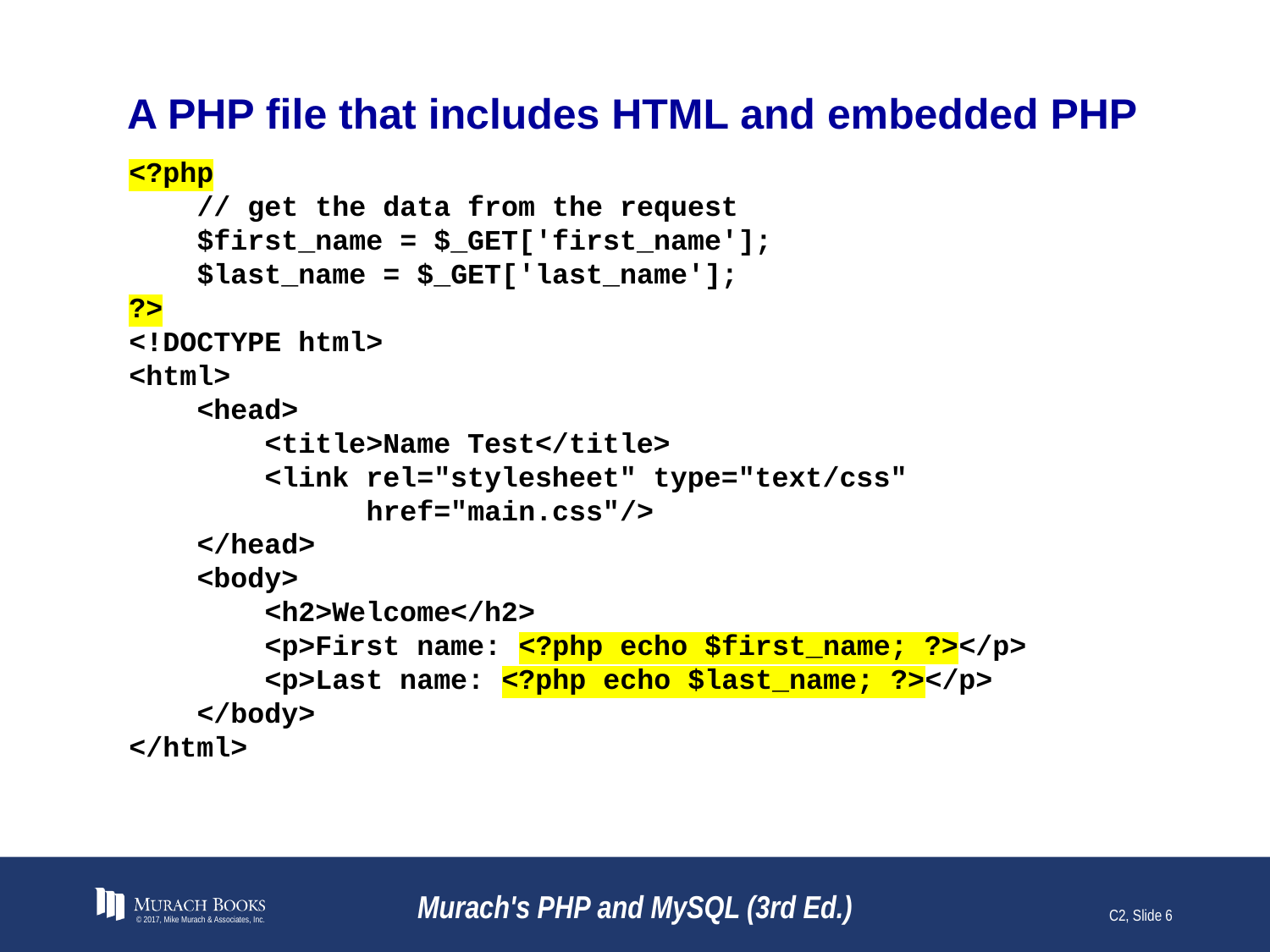

# A PHP file that includes HTML and embedded PHP
<?php
    // get the data from the request
    $first_name = $_GET['first_name'];
    $last_name = $_GET['last_name'];
?>
<!DOCTYPE html>
<html>
    <head>
        <title>Name Test</title>
        <link rel="stylesheet" type="text/css"
              href="main.css"/>
    </head>
    <body>
        <h2>Welcome</h2>
        <p>First name: <?php echo $first_name; ?></p>
        <p>Last name: <?php echo $last_name; ?></p>
    </body>
</html>

© 2017, Mike Murach & Associates, Inc.
Murach's PHP and MySQL (3rd Ed.)

C2, Slide 6